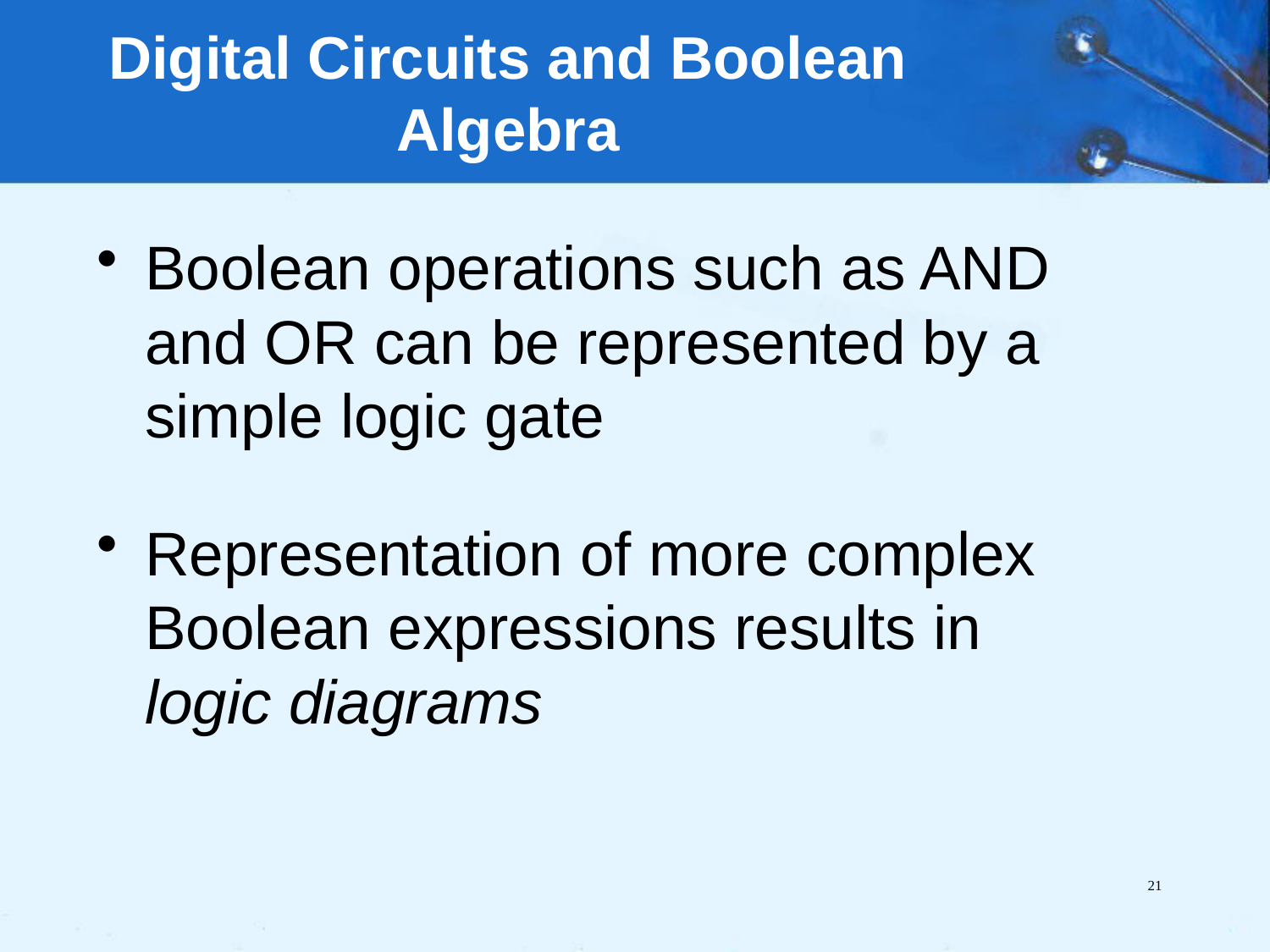

Digital Circuits and Boolean Algebra
Boolean operations such as AND and OR can be represented by a simple logic gate
Representation of more complex Boolean expressions results in  logic diagrams
21